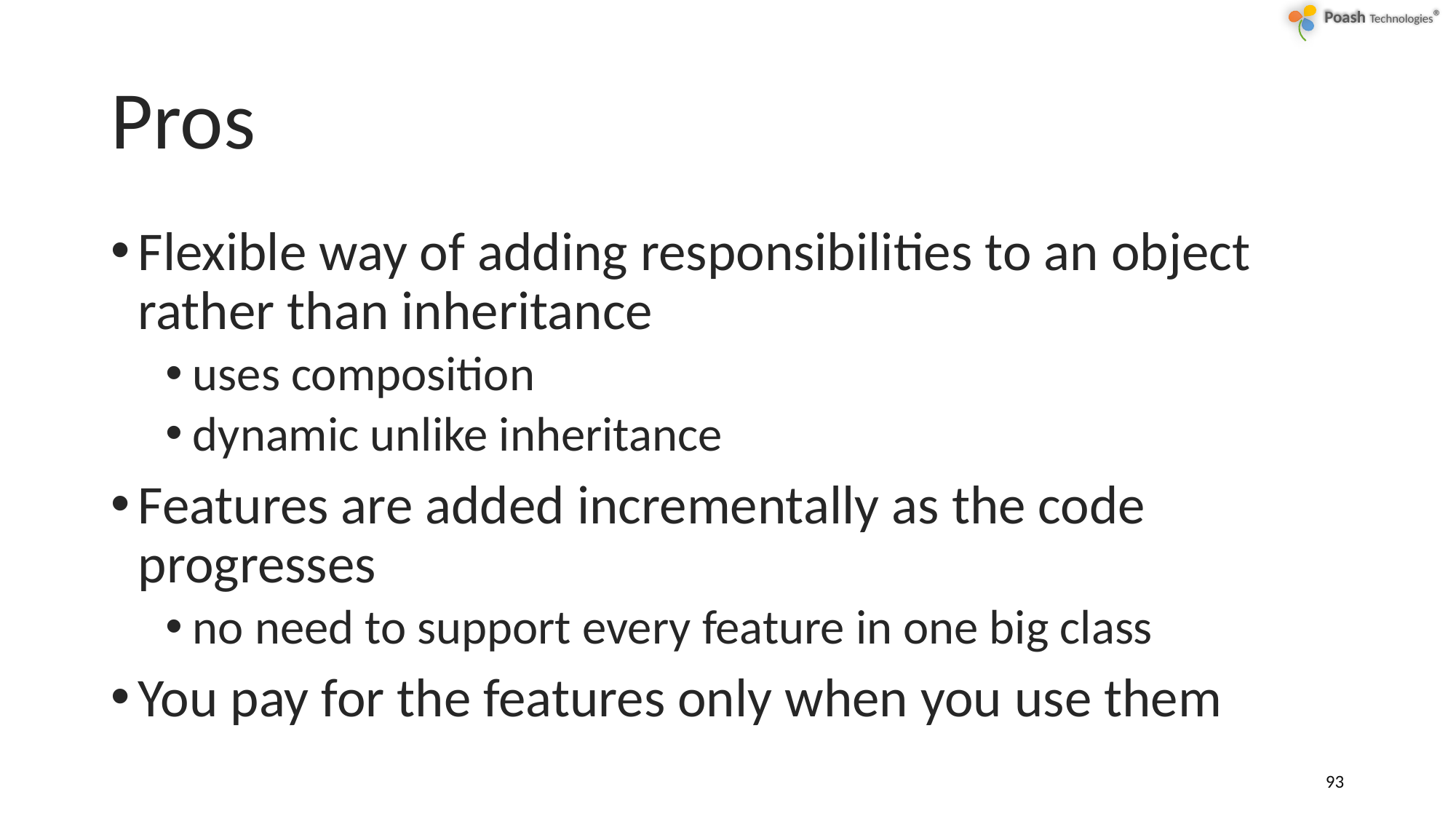

# Pros
Flexible way of adding responsibilities to an object rather than inheritance
uses composition
dynamic unlike inheritance
Features are added incrementally as the code progresses
no need to support every feature in one big class
You pay for the features only when you use them

93